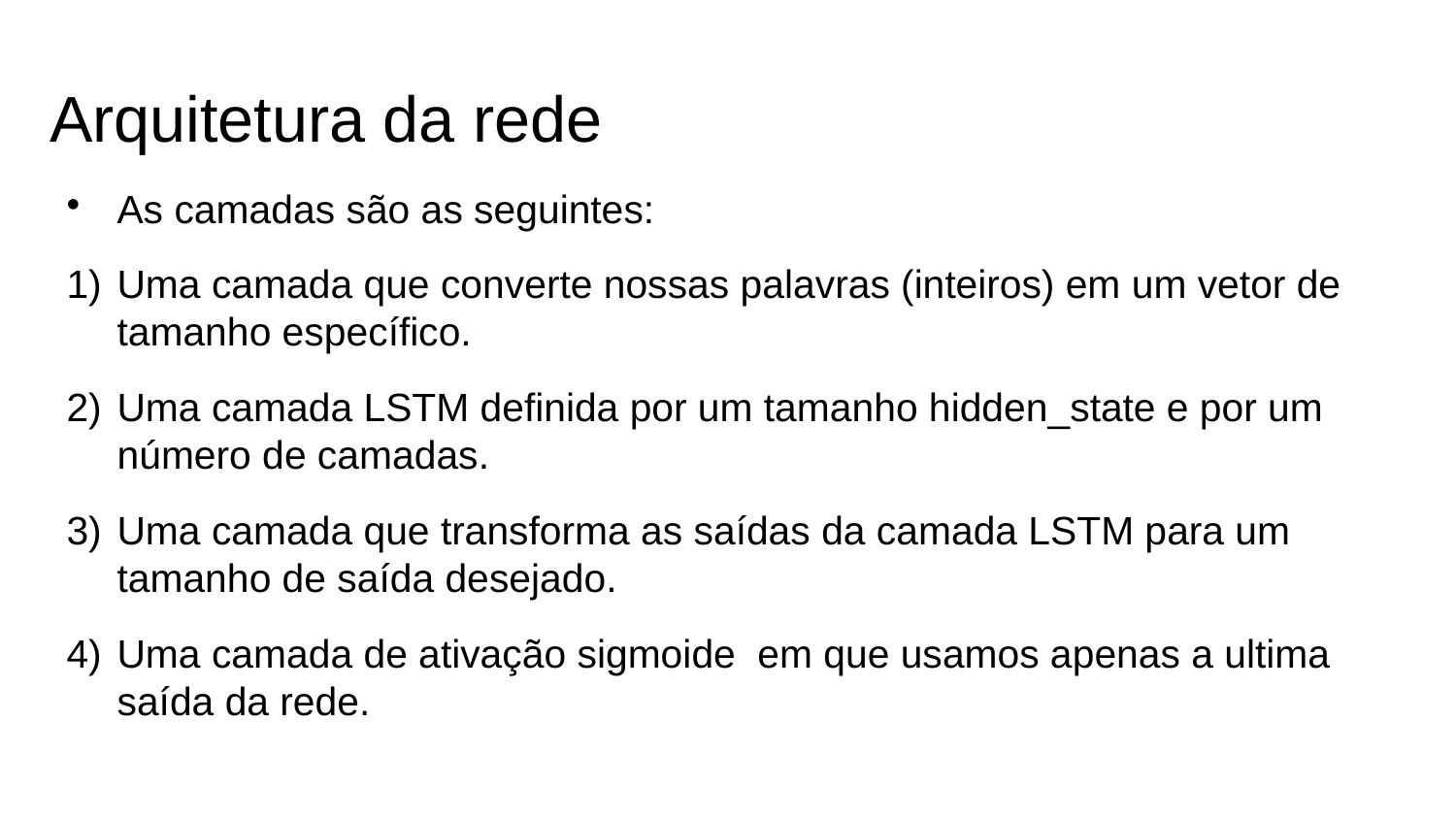

Arquitetura da rede
As camadas são as seguintes:
Uma camada que converte nossas palavras (inteiros) em um vetor de tamanho específico.
Uma camada LSTM definida por um tamanho hidden_state e por um número de camadas.
Uma camada que transforma as saídas da camada LSTM para um tamanho de saída desejado.
Uma camada de ativação sigmoide  em que usamos apenas a ultima saída da rede.